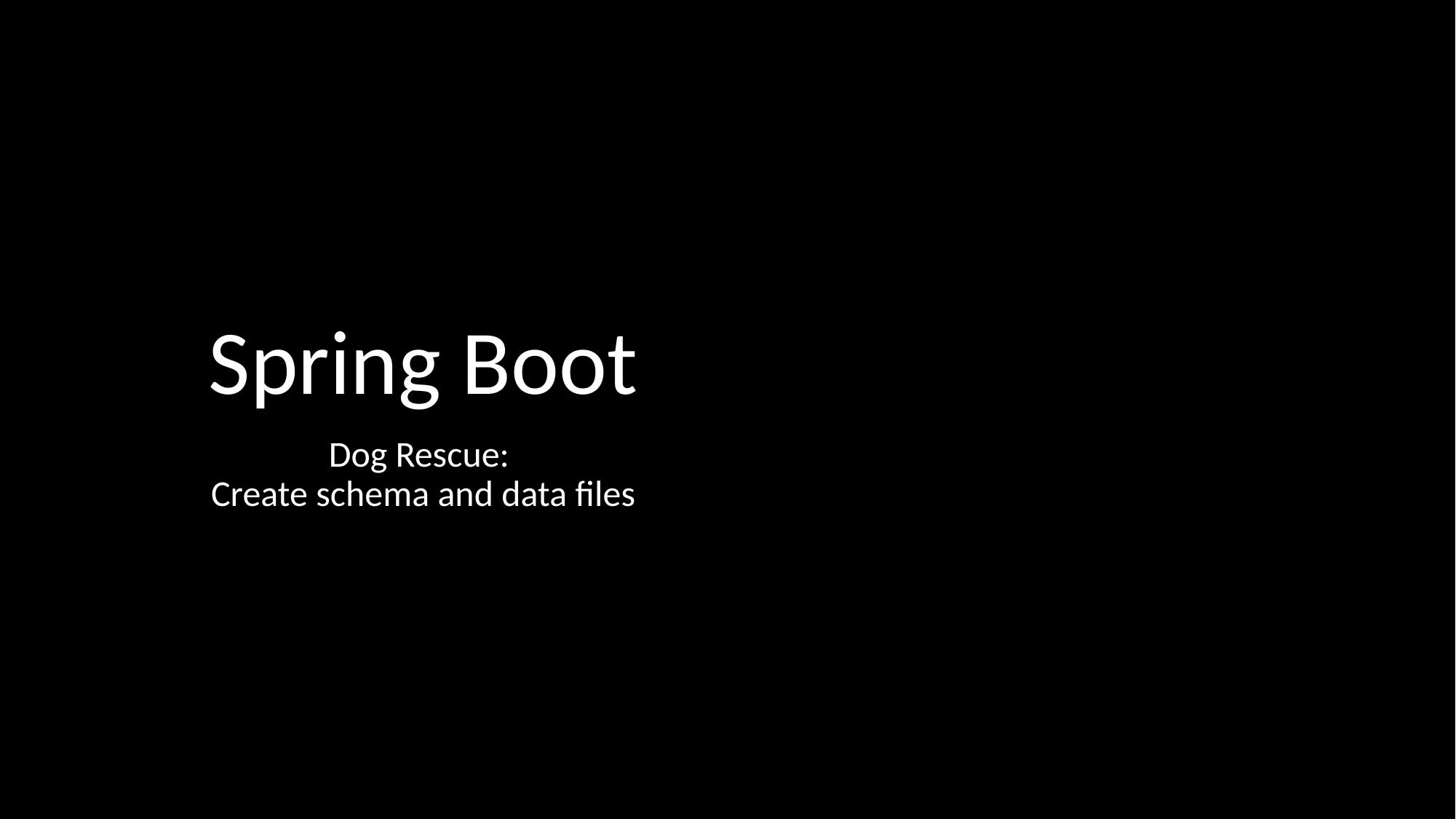

# Spring Boot
Dog Rescue:
Create schema and data files